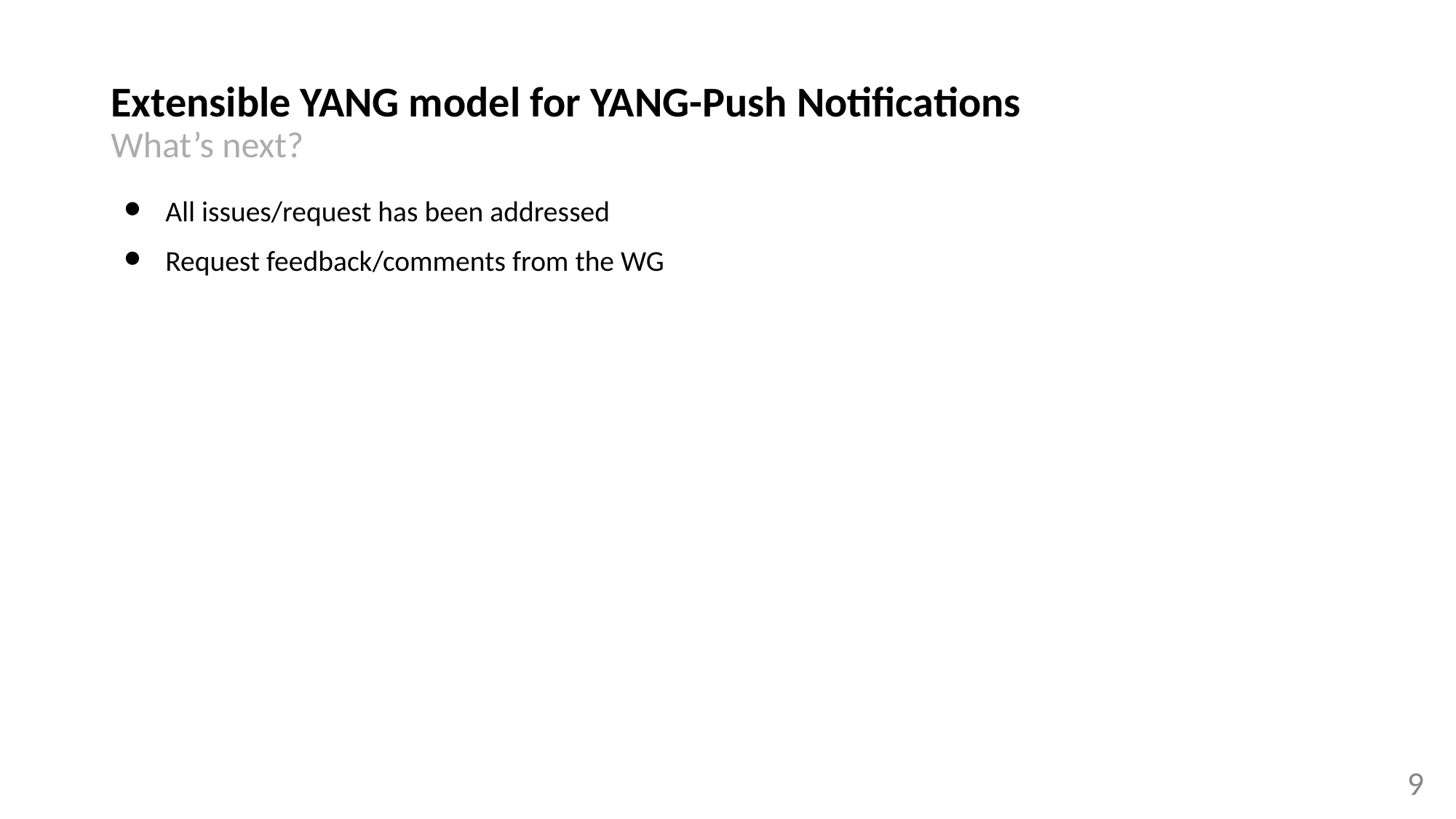

# Extensible YANG model for YANG-Push Notifications What’s next?
All issues/request has been addressed
Request feedback/comments from the WG
9